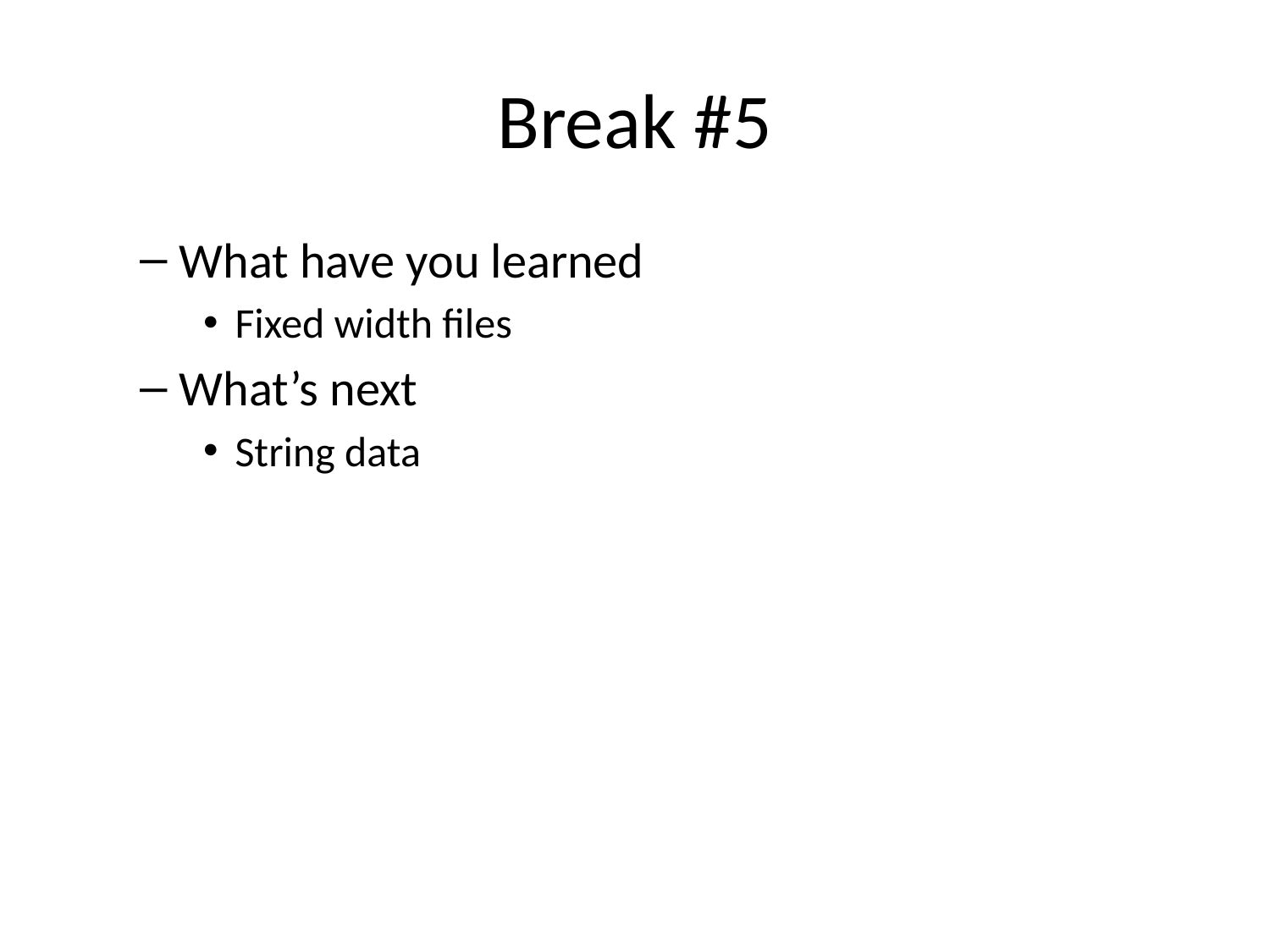

# Break #5
What have you learned
Fixed width files
What’s next
String data